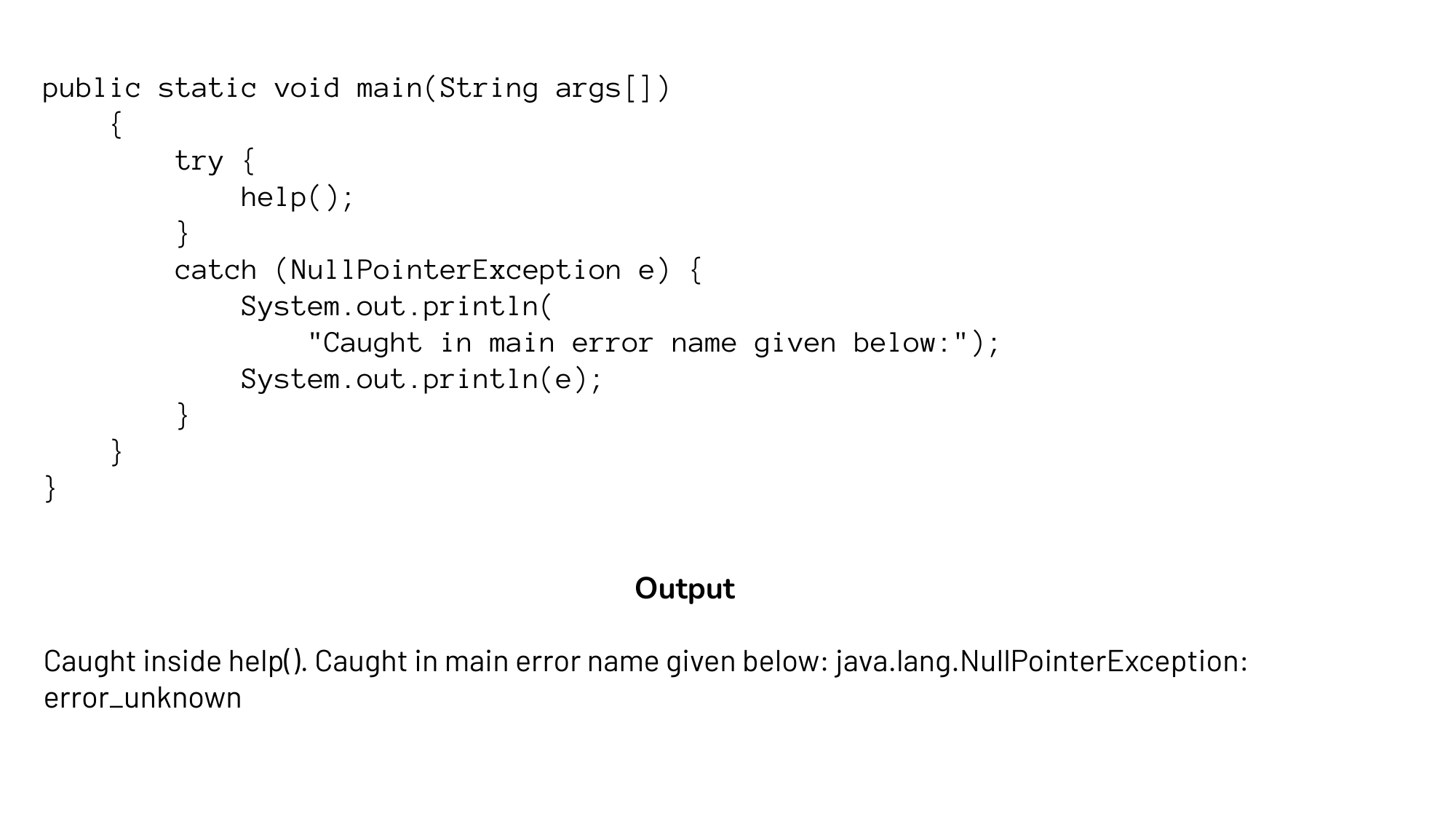

public static void main(String args[])
    {
        try {
            help();
        }
        catch (NullPointerException e) {
            System.out.println(
                "Caught in main error name given below:");
            System.out.println(e);
        }
    }
}
Output

Caught inside help(). Caught in main error name given below: java.lang.NullPointerException: error_unknown